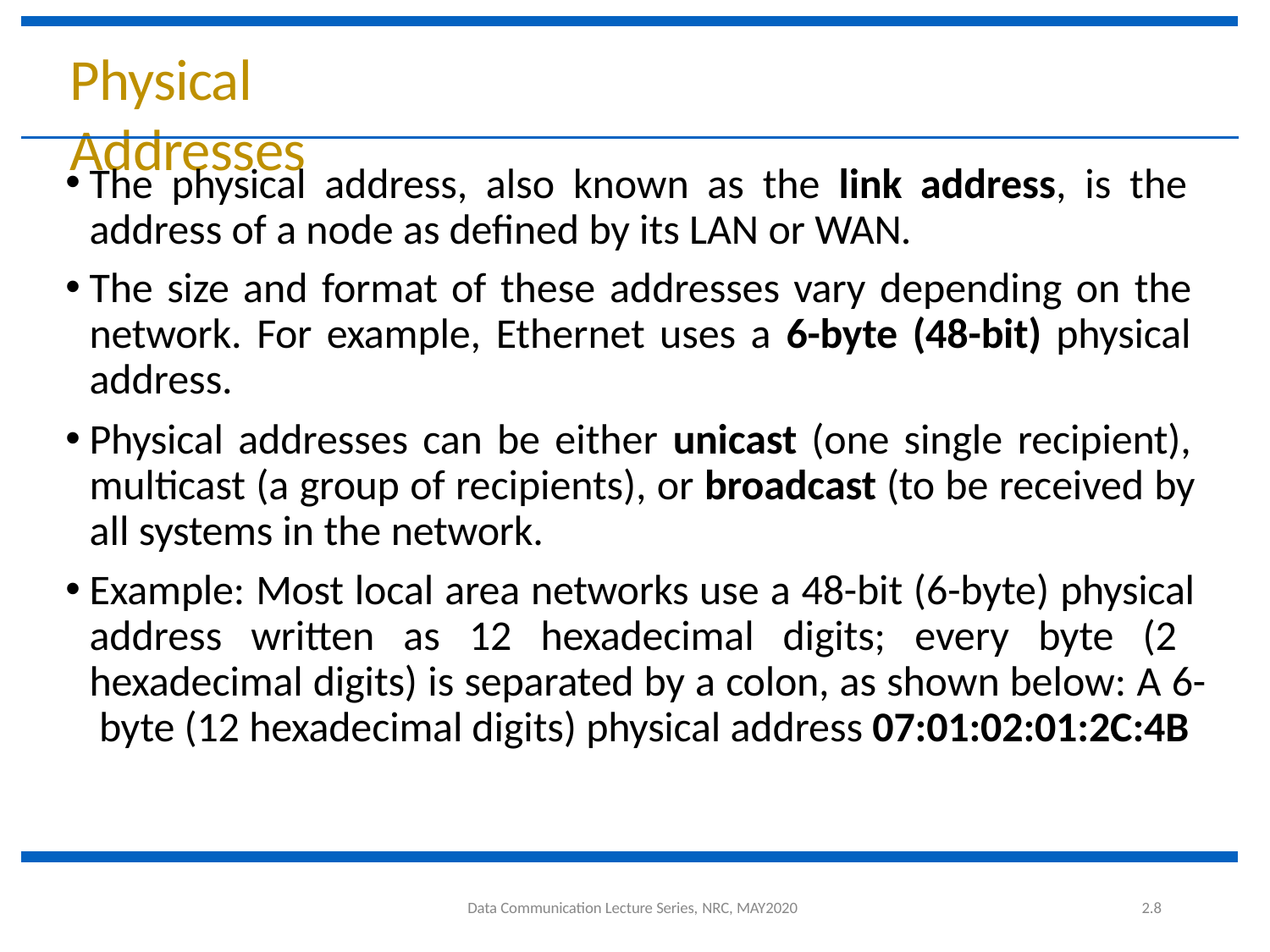

# Physical Addresses

The physical address, also known as the link address, is the  address of a node as defined by its LAN or WAN.
The size and format of these addresses vary depending on the  network. For example, Ethernet uses a 6-byte (48-bit) physical  address.
Physical addresses can be either unicast (one single recipient),  multicast (a group of recipients), or broadcast (to be received by  all systems in the network.
Example: Most local area networks use a 48-bit (6-byte) physical  address written as 12 hexadecimal digits; every byte (2  hexadecimal digits) is separated by a colon, as shown below: A 6-  byte (12 hexadecimal digits) physical address 07:01:02:01:2C:4B

2.8
Data Communication Lecture Series, NRC, MAY2020